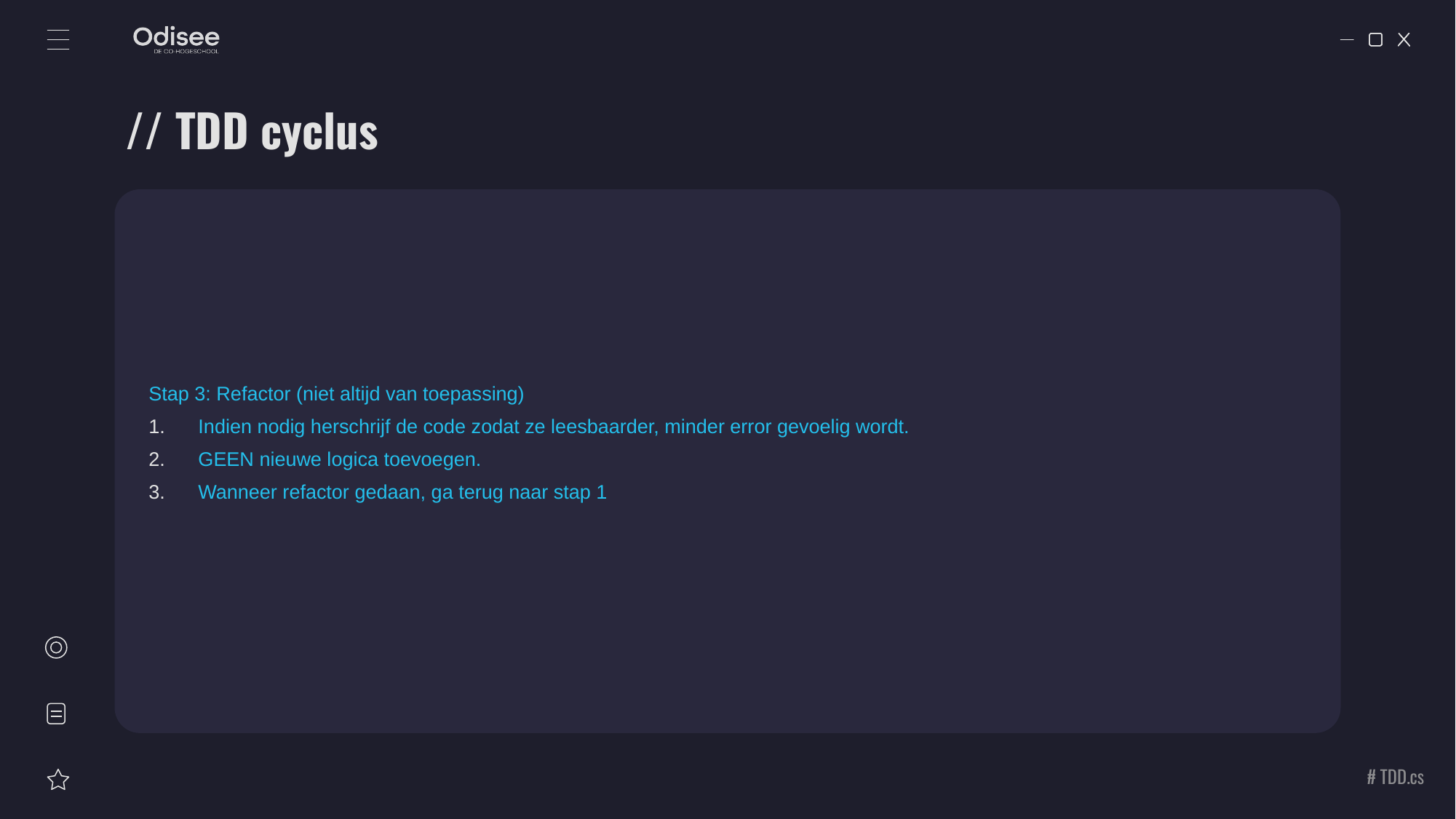

# // TDD cyclus
Stap 3: Refactor (niet altijd van toepassing)
Indien nodig herschrijf de code zodat ze leesbaarder, minder error gevoelig wordt.
GEEN nieuwe logica toevoegen.
Wanneer refactor gedaan, ga terug naar stap 1

# TDD.cs